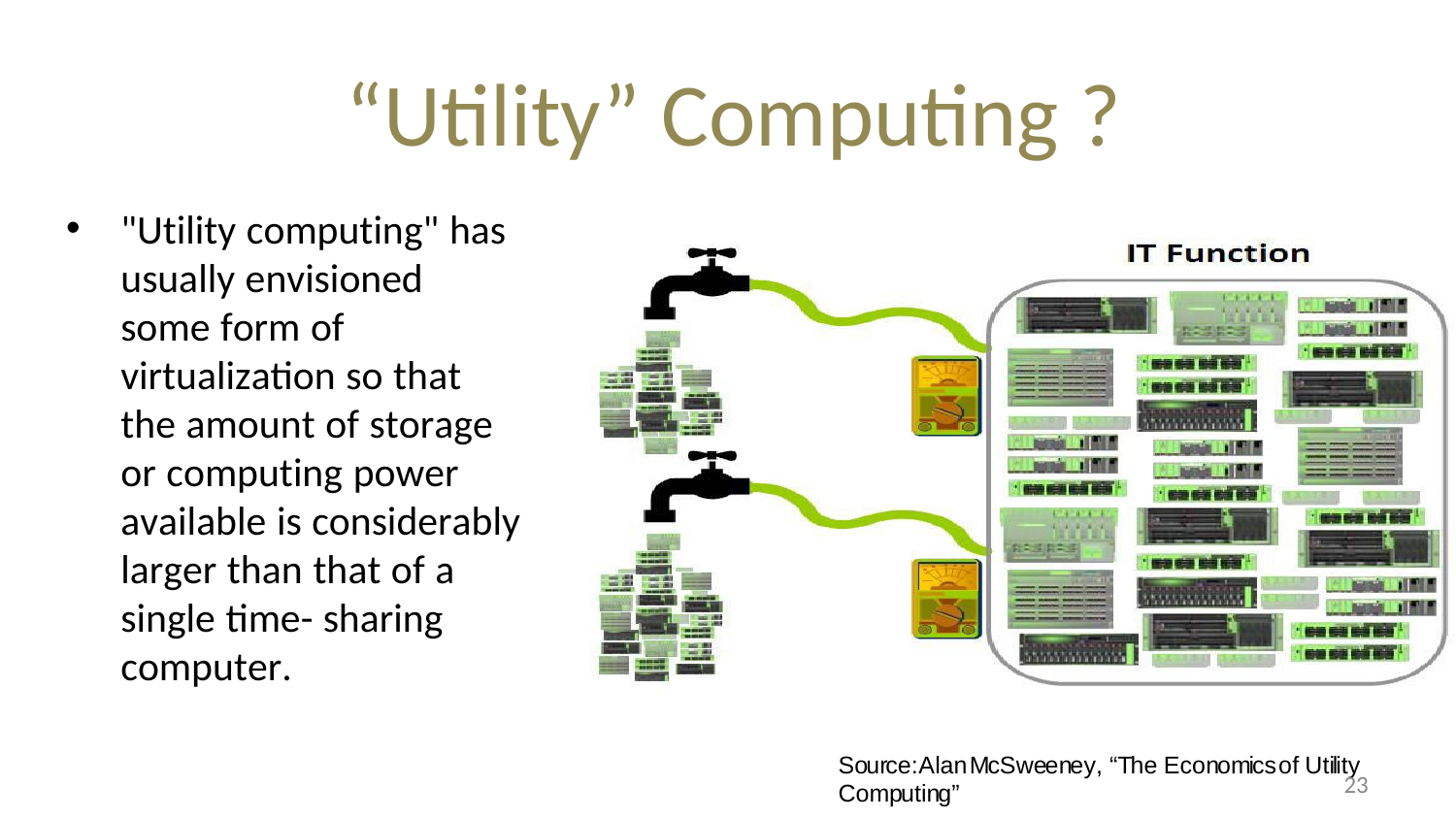

# “Utility” Computing ?

"Utility computing" has usually envisioned some form of virtualization so that the amount of storage or computing power available is considerably larger than that of a single time- sharing computer.
Source:AlanMcSweeney, “The Economicsof Utility Computing”
23